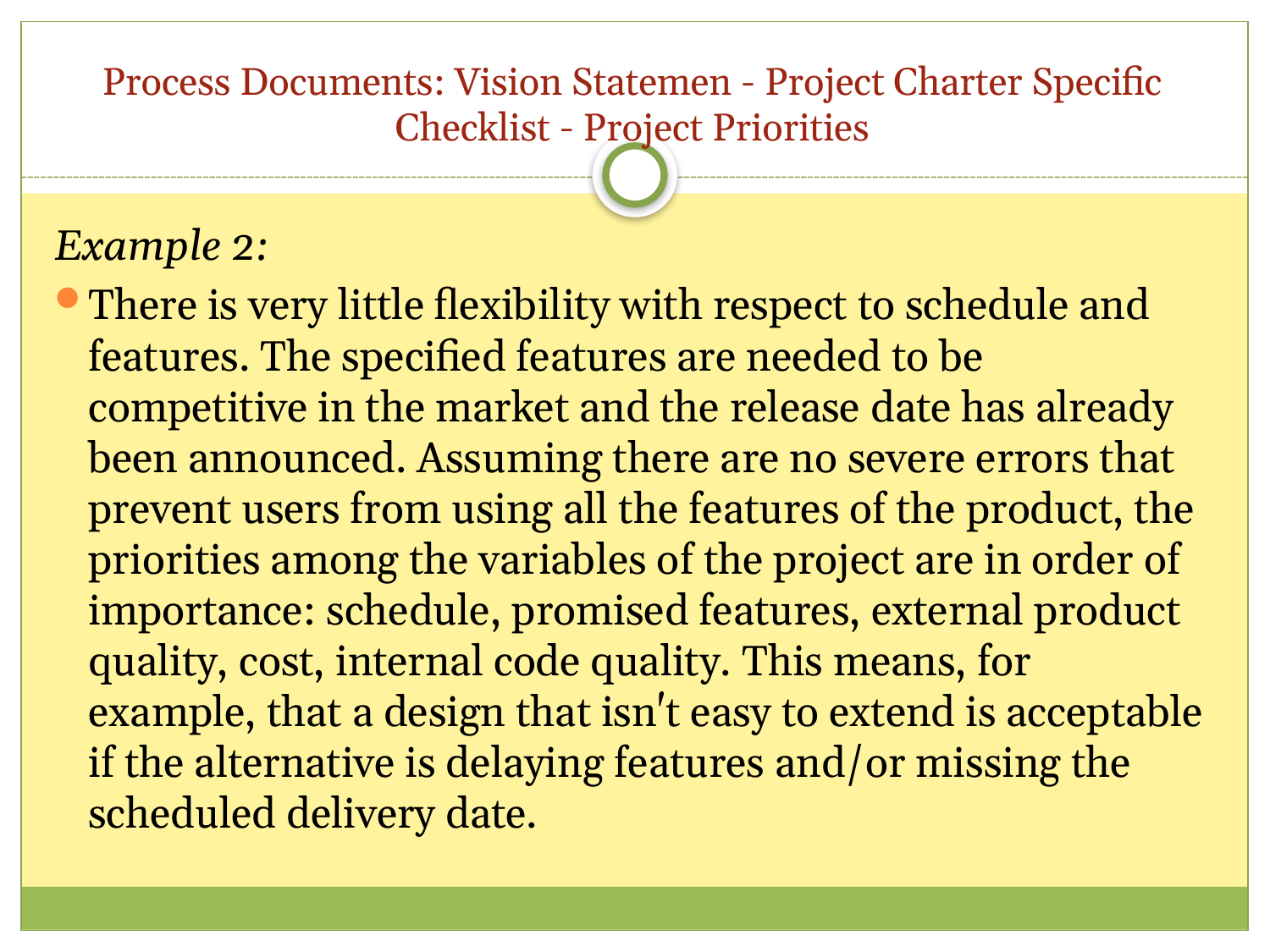

Process Documents: Vision Statemen - Project Charter Specific Checklist - Project Priorities
Example 2:
There is very little flexibility with respect to schedule and features. The specified features are needed to be competitive in the market and the release date has already been announced. Assuming there are no severe errors that prevent users from using all the features of the product, the priorities among the variables of the project are in order of importance: schedule, promised features, external product quality, cost, internal code quality. This means, for example, that a design that isn't easy to extend is acceptable if the alternative is delaying features and/or missing the scheduled delivery date.